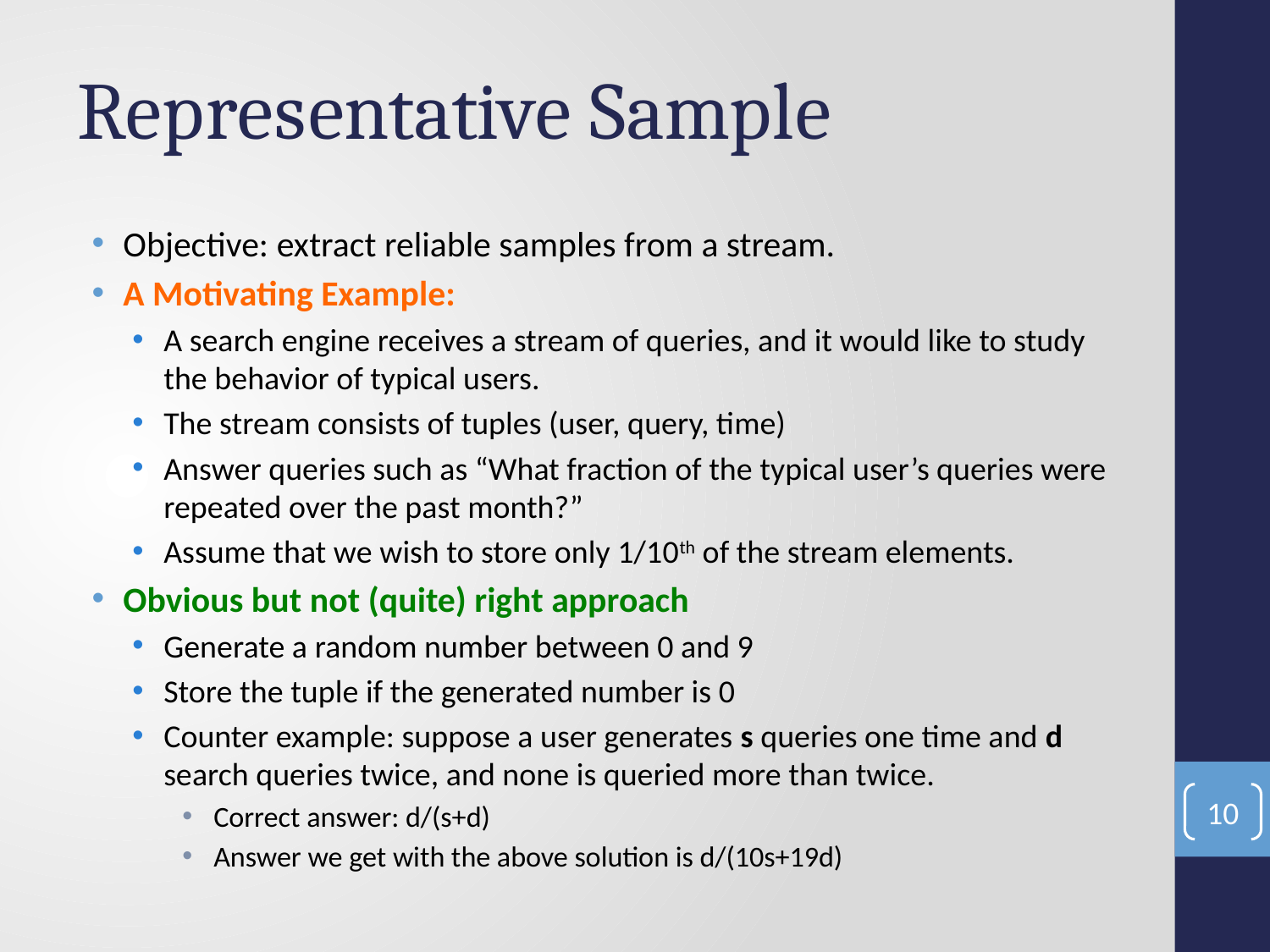

# Representative Sample
Objective: extract reliable samples from a stream.
A Motivating Example:
A search engine receives a stream of queries, and it would like to study the behavior of typical users.
The stream consists of tuples (user, query, time)
Answer queries such as “What fraction of the typical user’s queries were repeated over the past month?”
Assume that we wish to store only 1/10th of the stream elements.
Obvious but not (quite) right approach
Generate a random number between 0 and 9
Store the tuple if the generated number is 0
Counter example: suppose a user generates s queries one time and d search queries twice, and none is queried more than twice.
Correct answer: d/(s+d)
Answer we get with the above solution is d/(10s+19d)
10